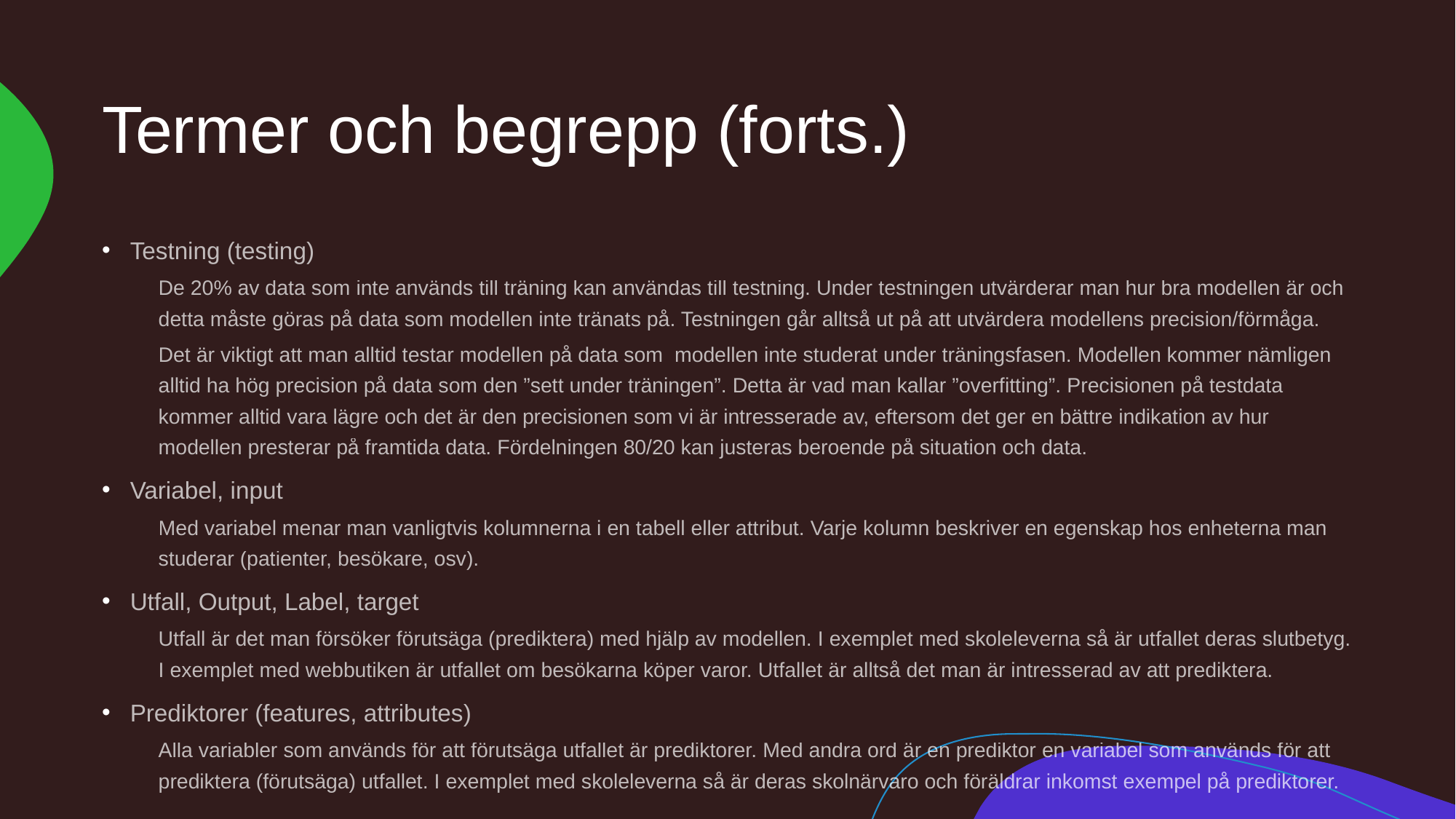

# Termer och begrepp (forts.)
Testning (testing)
De 20% av data som inte används till träning kan användas till testning. Under testningen utvärderar man hur bra modellen är och detta måste göras på data som modellen inte tränats på. Testningen går alltså ut på att utvärdera modellens precision/förmåga.
Det är viktigt att man alltid testar modellen på data som  modellen inte studerat under träningsfasen. Modellen kommer nämligen alltid ha hög precision på data som den ”sett under träningen”. Detta är vad man kallar ”overfitting”. Precisionen på testdata kommer alltid vara lägre och det är den precisionen som vi är intresserade av, eftersom det ger en bättre indikation av hur modellen presterar på framtida data. Fördelningen 80/20 kan justeras beroende på situation och data.
Variabel, input
Med variabel menar man vanligtvis kolumnerna i en tabell eller attribut. Varje kolumn beskriver en egenskap hos enheterna man studerar (patienter, besökare, osv).
Utfall, Output, Label, target
Utfall är det man försöker förutsäga (prediktera) med hjälp av modellen. I exemplet med skoleleverna så är utfallet deras slutbetyg. I exemplet med webbutiken är utfallet om besökarna köper varor. Utfallet är alltså det man är intresserad av att prediktera.
Prediktorer (features, attributes)
Alla variabler som används för att förutsäga utfallet är prediktorer. Med andra ord är en prediktor en variabel som används för att prediktera (förutsäga) utfallet. I exemplet med skoleleverna så är deras skolnärvaro och föräldrar inkomst exempel på prediktorer.